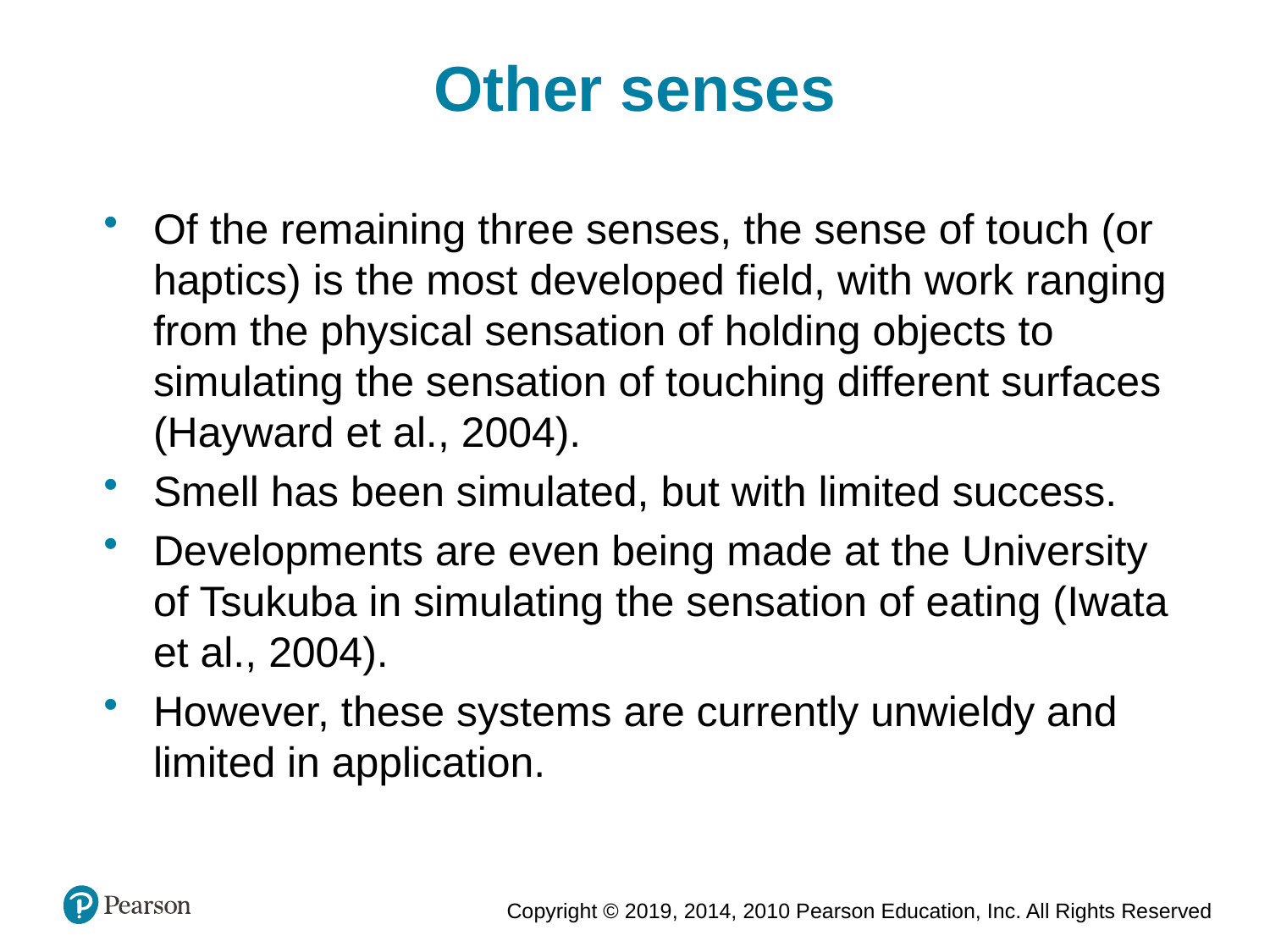

Other senses
Of the remaining three senses, the sense of touch (or haptics) is the most developed field, with work ranging from the physical sensation of holding objects to simulating the sensation of touching different surfaces (Hayward et al., 2004).
Smell has been simulated, but with limited success.
Developments are even being made at the University of Tsukuba in simulating the sensation of eating (Iwata et al., 2004).
However, these systems are currently unwieldy and limited in application.